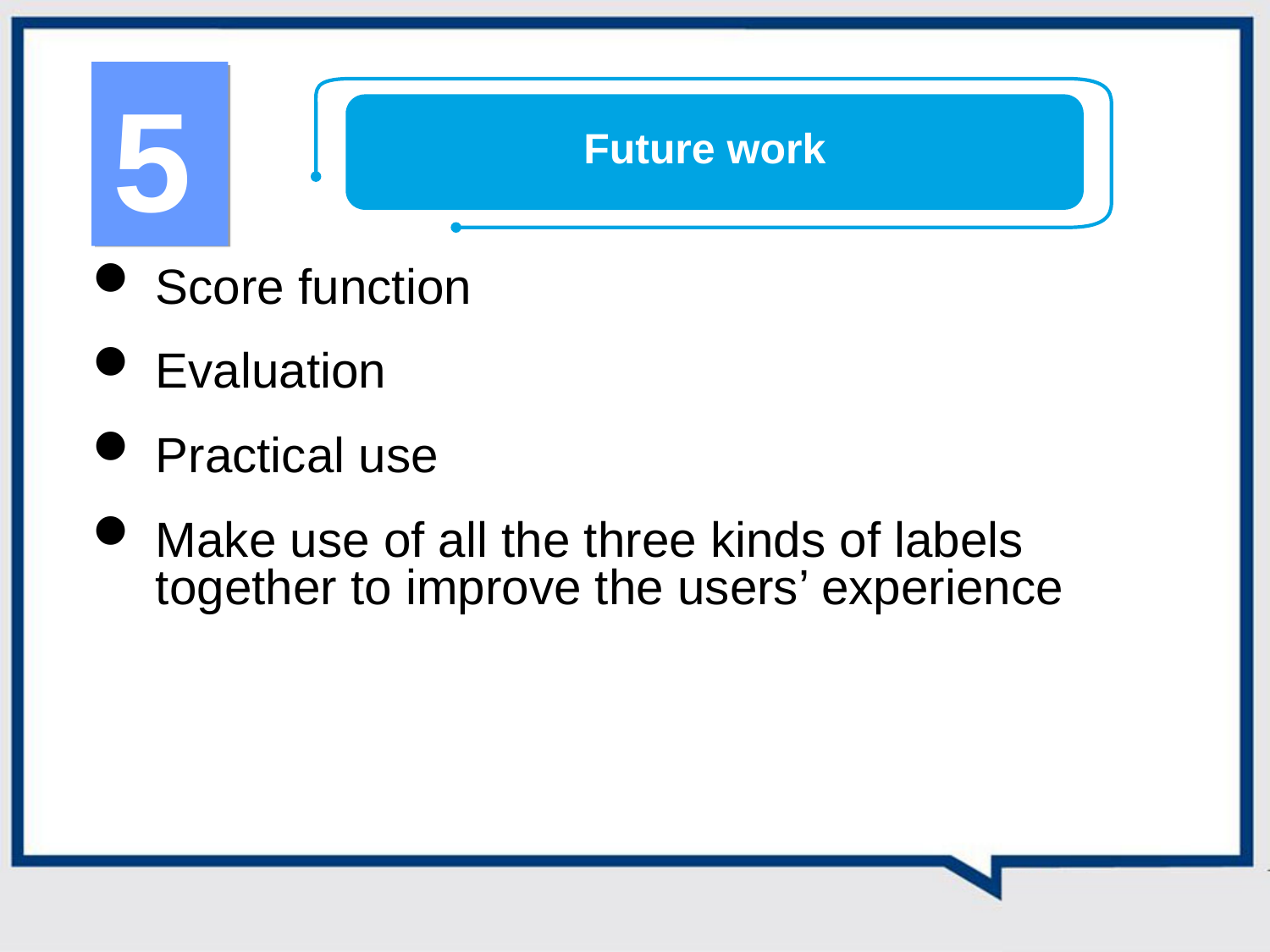

5

Future work
Score function
Evaluation
Practical use
Make use of all the three kinds of labels together to improve the users’ experience